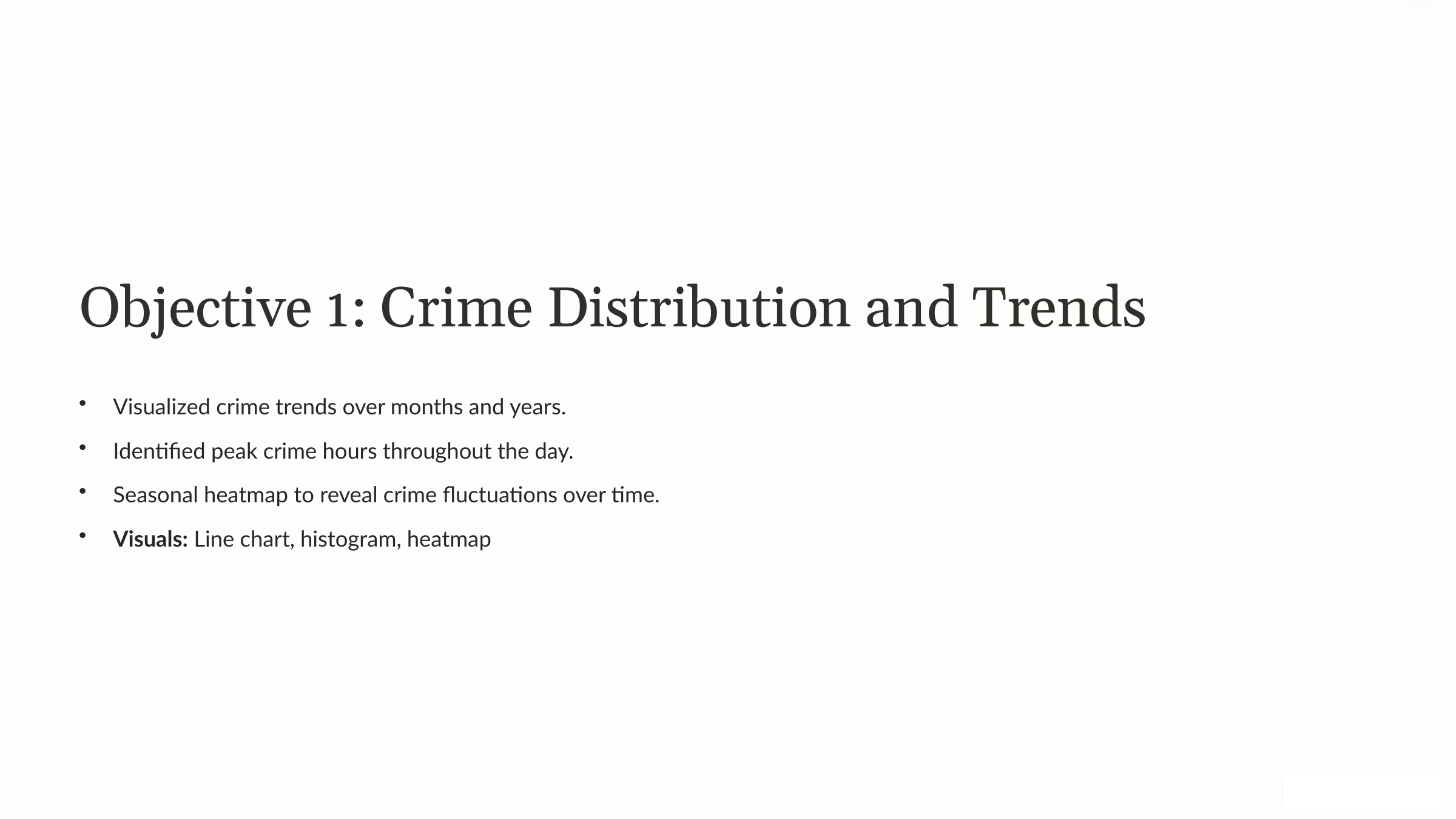

Objective 1: Crime Distribution and Trends
Visualized crime trends over months and years.
Identified peak crime hours throughout the day.
Seasonal heatmap to reveal crime fluctuations over time.
Visuals: Line chart, histogram, heatmap